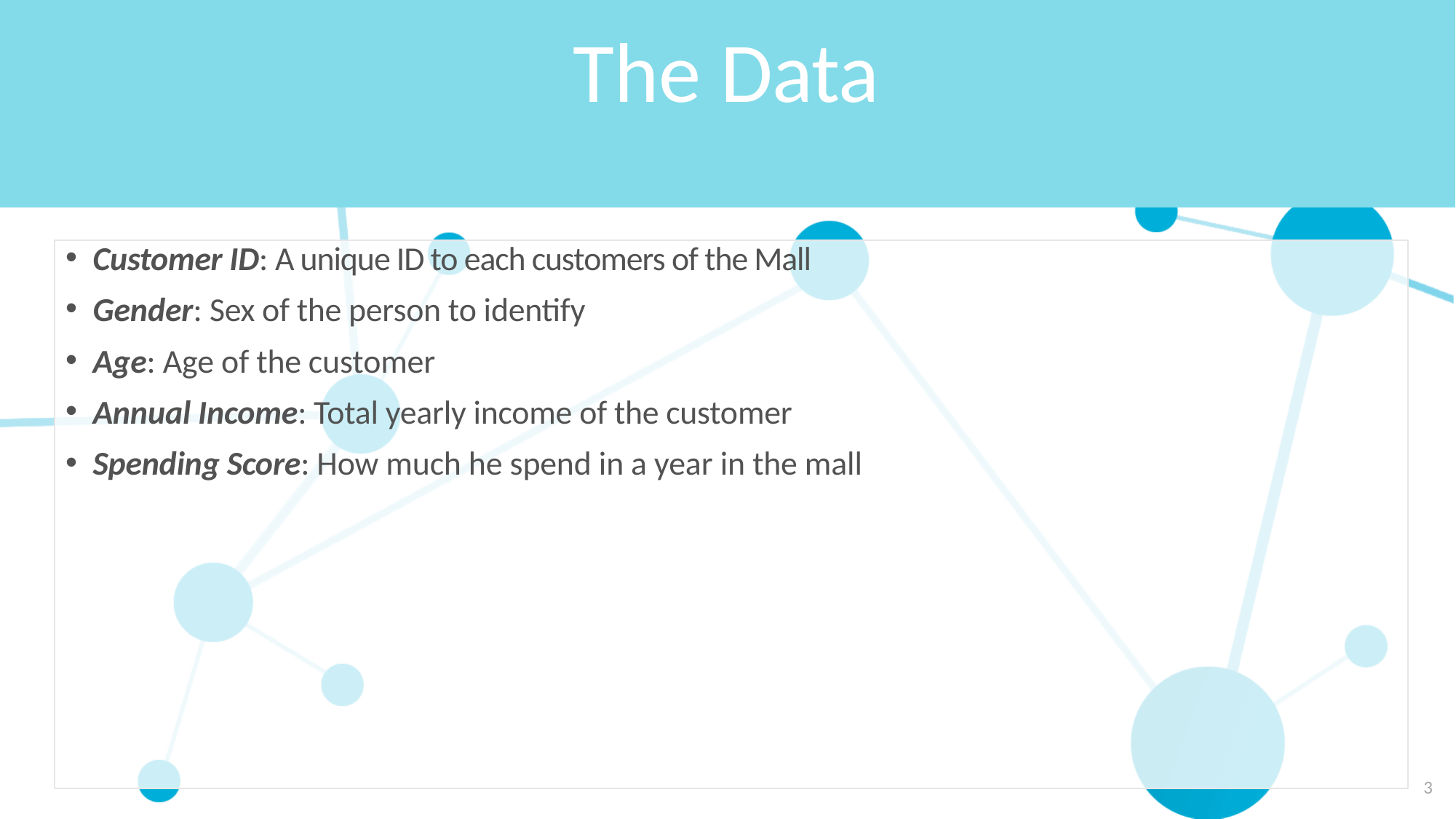

# The Data
Customer ID: A unique ID to each customers of the Mall
Gender: Sex of the person to identify
Age: Age of the customer
Annual Income: Total yearly income of the customer
Spending Score: How much he spend in a year in the mall

3